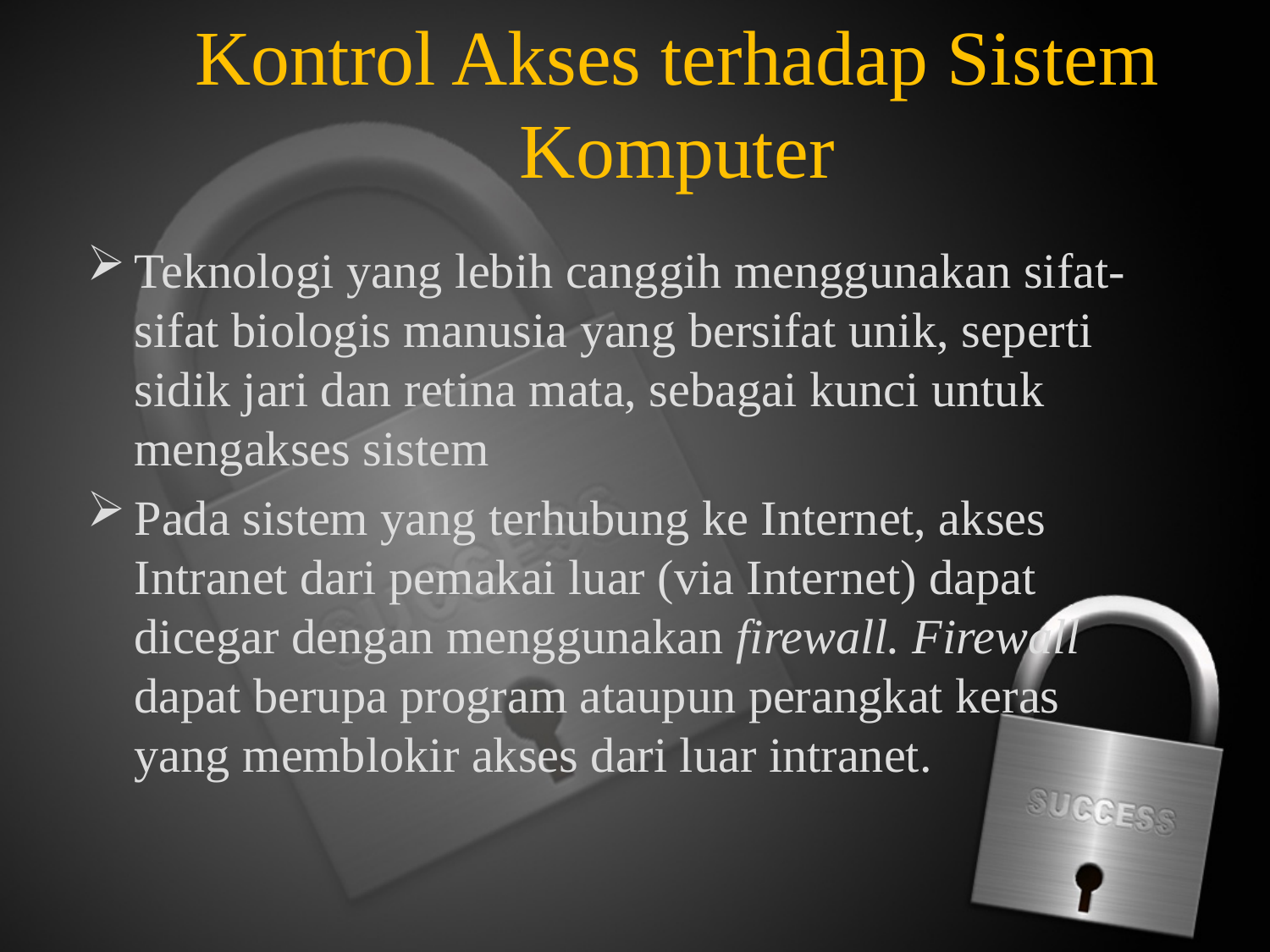

# Kontrol Akses terhadap Sistem Komputer
Teknologi yang lebih canggih menggunakan sifat-sifat biologis manusia yang bersifat unik, seperti sidik jari dan retina mata, sebagai kunci untuk mengakses sistem
Pada sistem yang terhubung ke Internet, akses Intranet dari pemakai luar (via Internet) dapat dicegar dengan menggunakan firewall. Firewall dapat berupa program ataupun perangkat keras yang memblokir akses dari luar intranet.